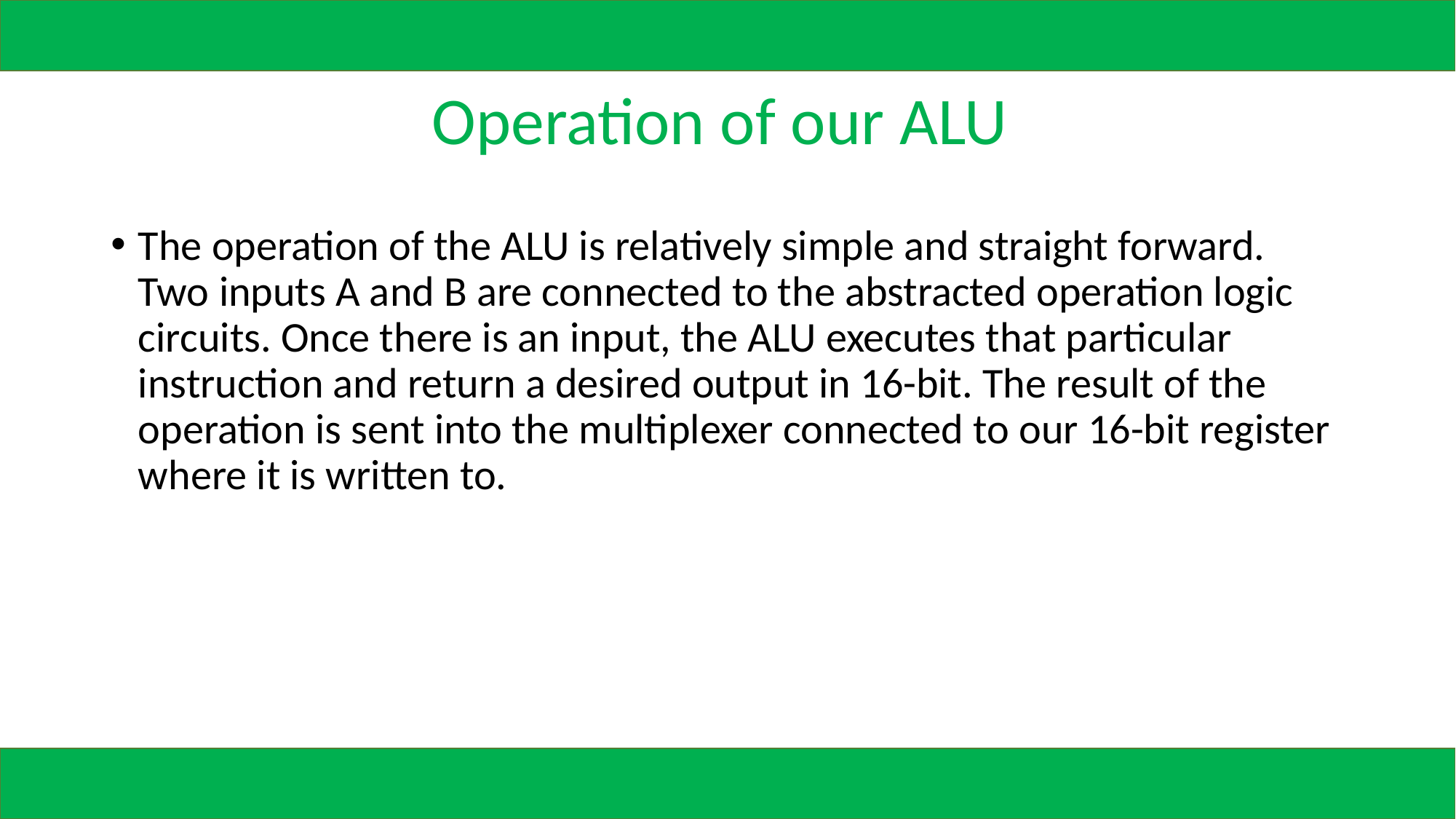

# Operation of our ALU
The operation of the ALU is relatively simple and straight forward. Two inputs A and B are connected to the abstracted operation logic circuits. Once there is an input, the ALU executes that particular instruction and return a desired output in 16-bit. The result of the operation is sent into the multiplexer connected to our 16-bit register where it is written to.